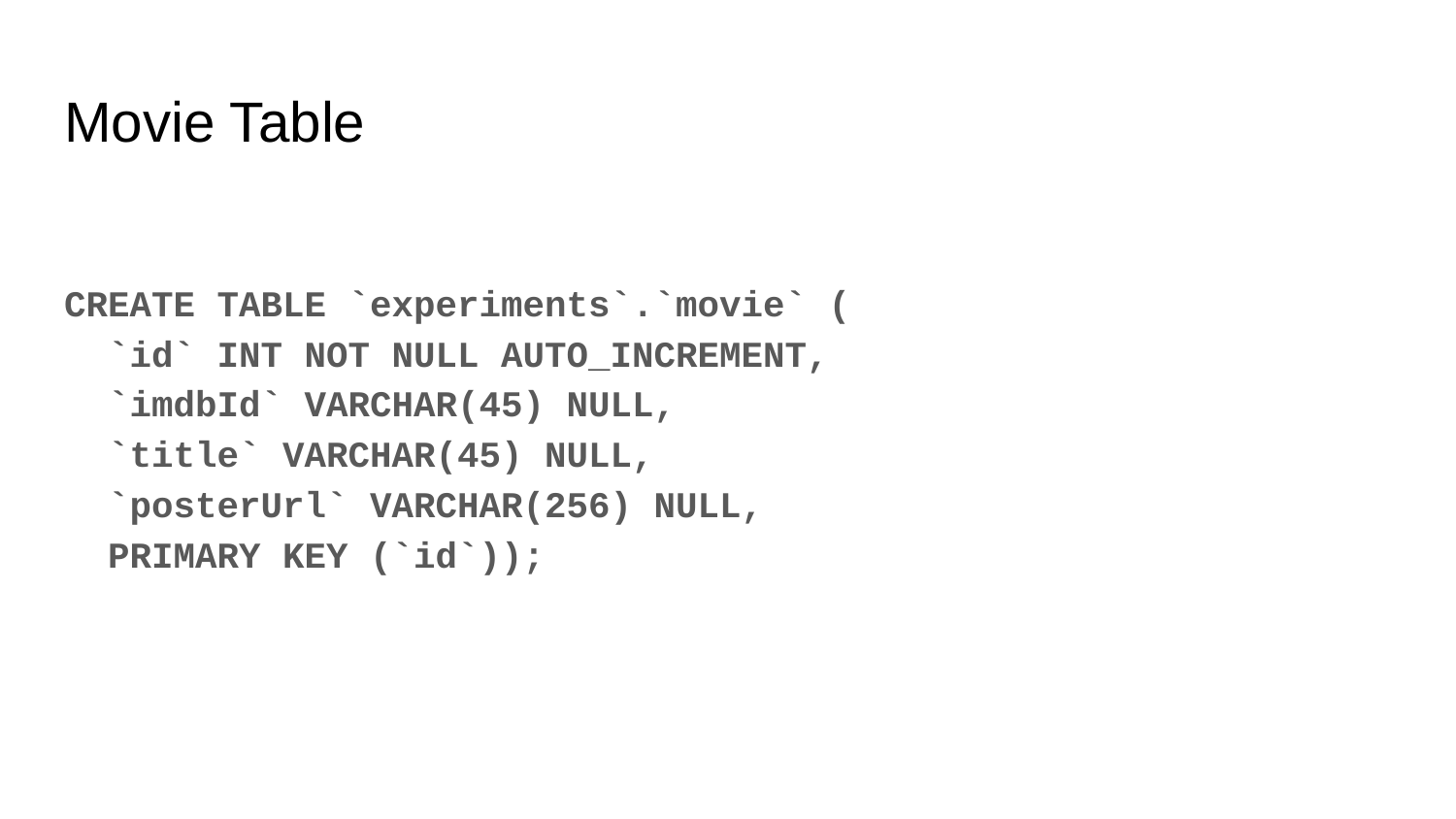

# Movie Table

CREATE TABLE `experiments`.`movie` (
  `id` INT NOT NULL AUTO_INCREMENT,
  `imdbId` VARCHAR(45) NULL,
  `title` VARCHAR(45) NULL,
  `posterUrl` VARCHAR(256) NULL,
  PRIMARY KEY (`id`));